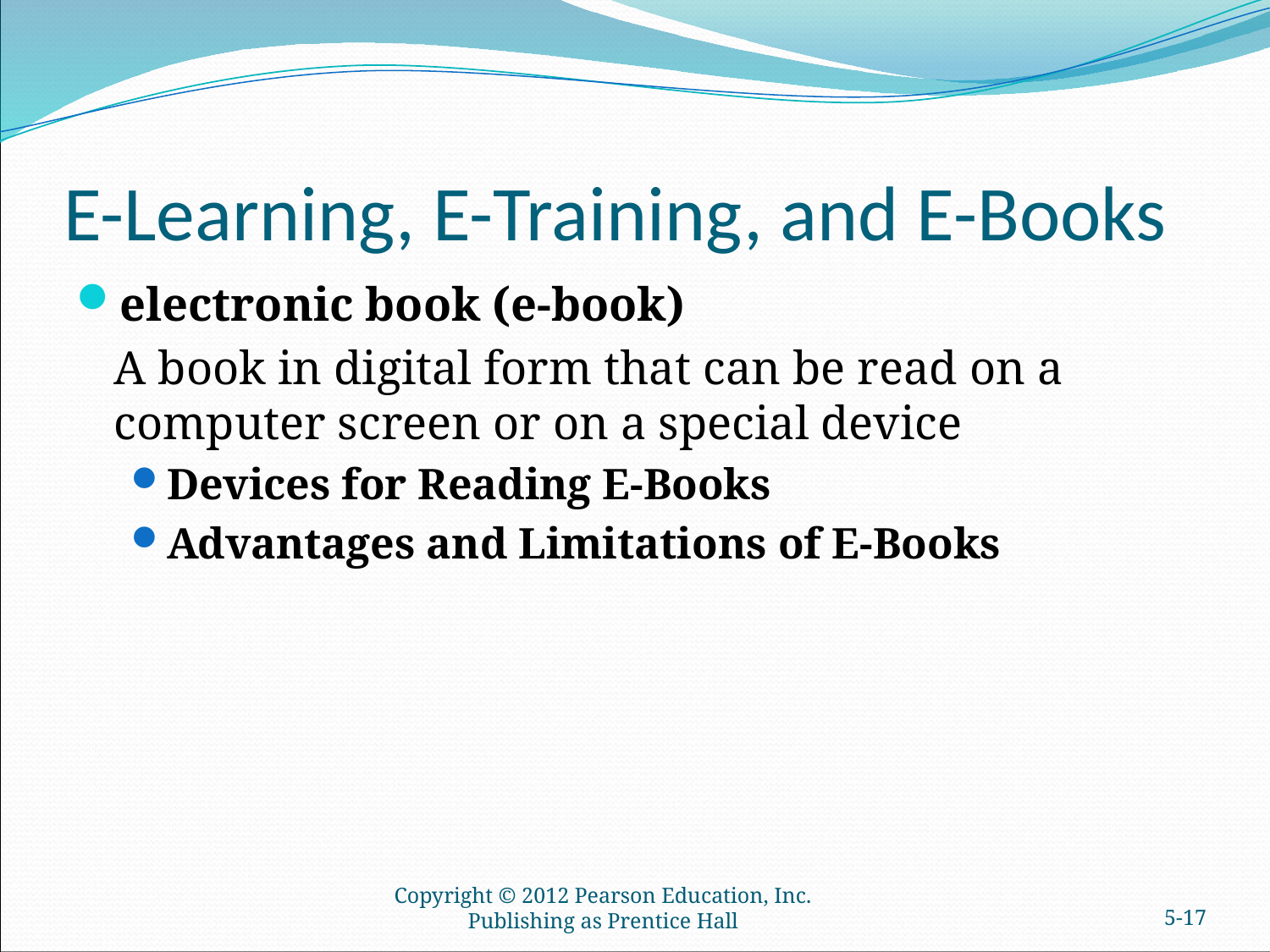

# E-Learning, E-Training, and E-Books
electronic book (e-book)
	A book in digital form that can be read on a computer screen or on a special device
Devices for Reading E-Books
Advantages and Limitations of E-Books
Copyright © 2012 Pearson Education, Inc. Publishing as Prentice Hall
5-17